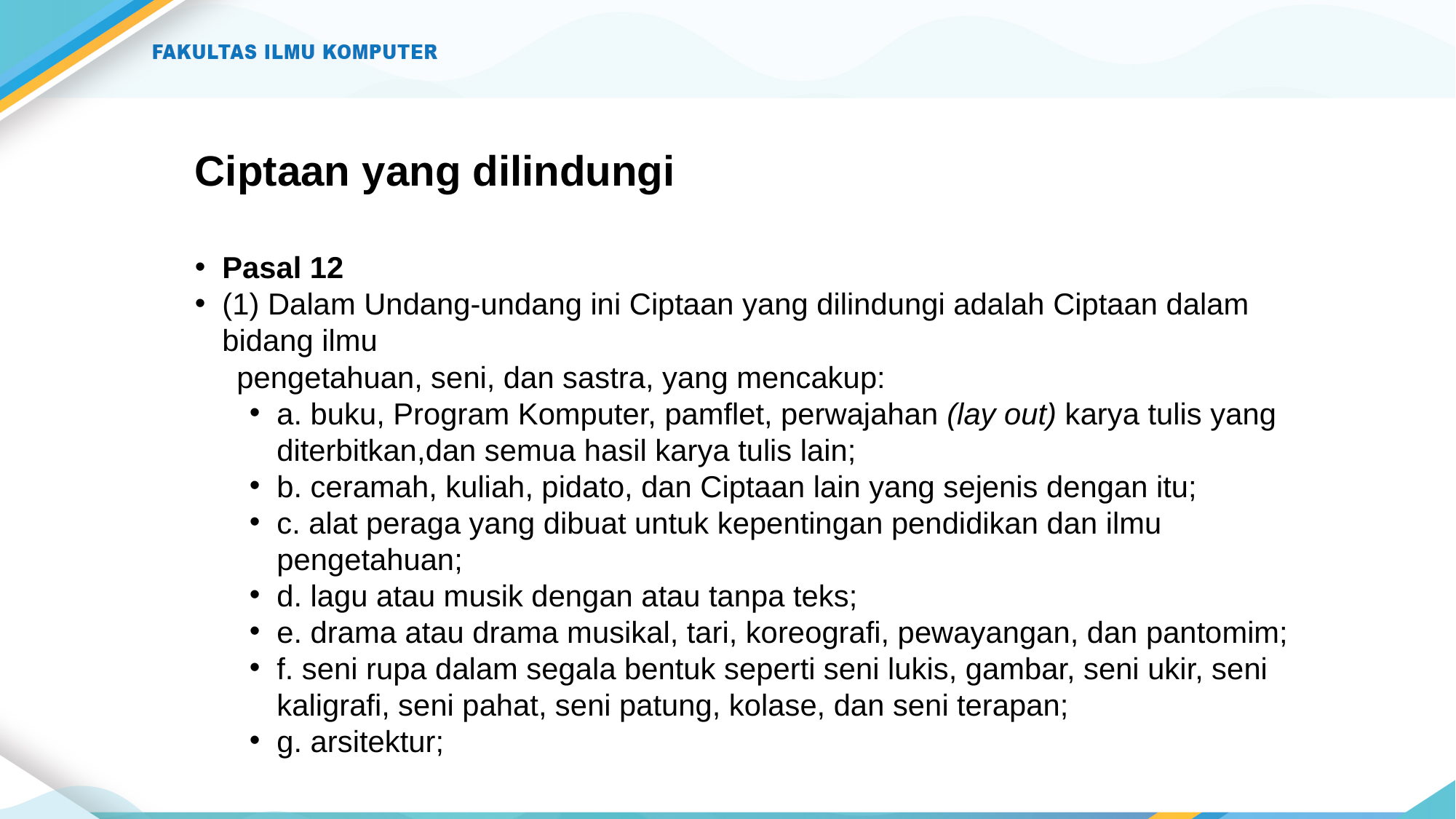

# Ciptaan yang dilindungi
Pasal 12
(1) Dalam Undang-undang ini Ciptaan yang dilindungi adalah Ciptaan dalam bidang ilmu
     pengetahuan, seni, dan sastra, yang mencakup:
a. buku, Program Komputer, pamflet, perwajahan (lay out) karya tulis yang diterbitkan,dan semua hasil karya tulis lain;
b. ceramah, kuliah, pidato, dan Ciptaan lain yang sejenis dengan itu;
c. alat peraga yang dibuat untuk kepentingan pendidikan dan ilmu pengetahuan;
d. lagu atau musik dengan atau tanpa teks;
e. drama atau drama musikal, tari, koreografi, pewayangan, dan pantomim;
f. seni rupa dalam segala bentuk seperti seni lukis, gambar, seni ukir, seni kaligrafi, seni pahat, seni patung, kolase, dan seni terapan;
g. arsitektur;